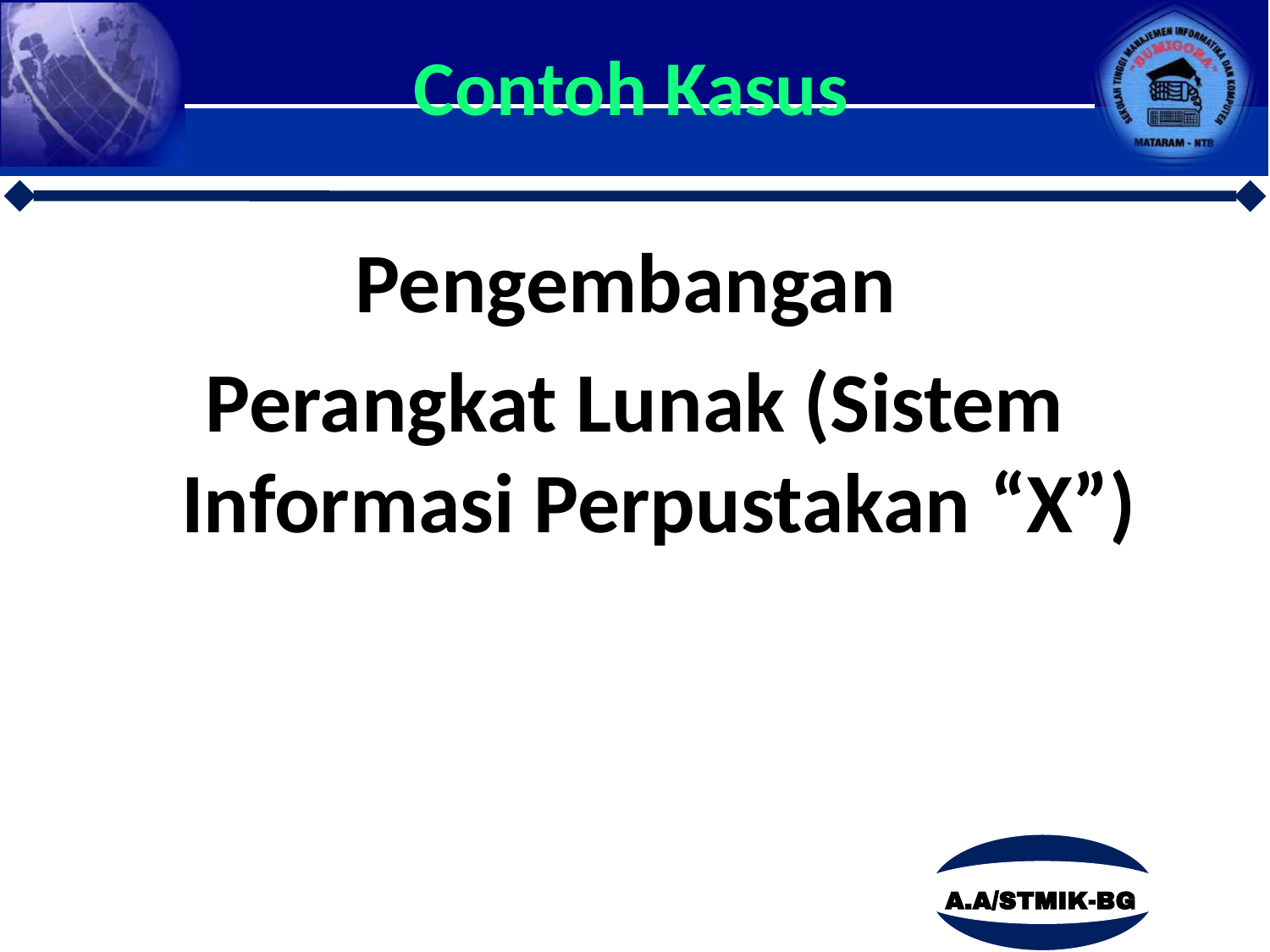

# Contoh Kasus
Pengembangan
Perangkat Lunak (Sistem Informasi Perpustakan “X”)